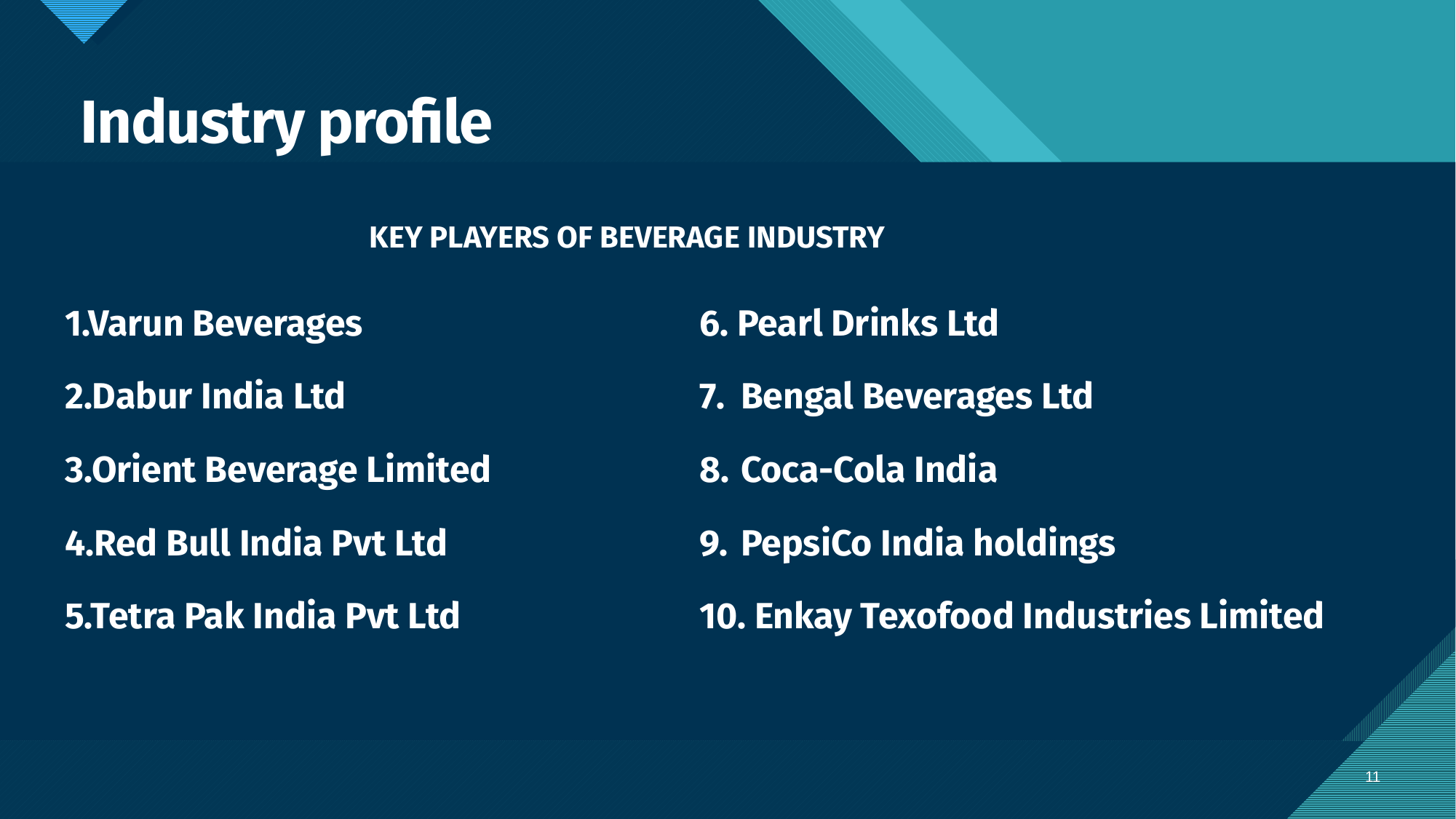

# Industry profile
KEY PLAYERS OF BEVERAGE INDUSTRY
1.Varun Beverages
2.Dabur India Ltd
3.Orient Beverage Limited
4.Red Bull India Pvt Ltd
5.Tetra Pak India Pvt Ltd
6. Pearl Drinks Ltd
7.	Bengal Beverages Ltd
8.	Coca-Cola India
9.	PepsiCo India holdings
10. Enkay Texofood Industries Limited
11